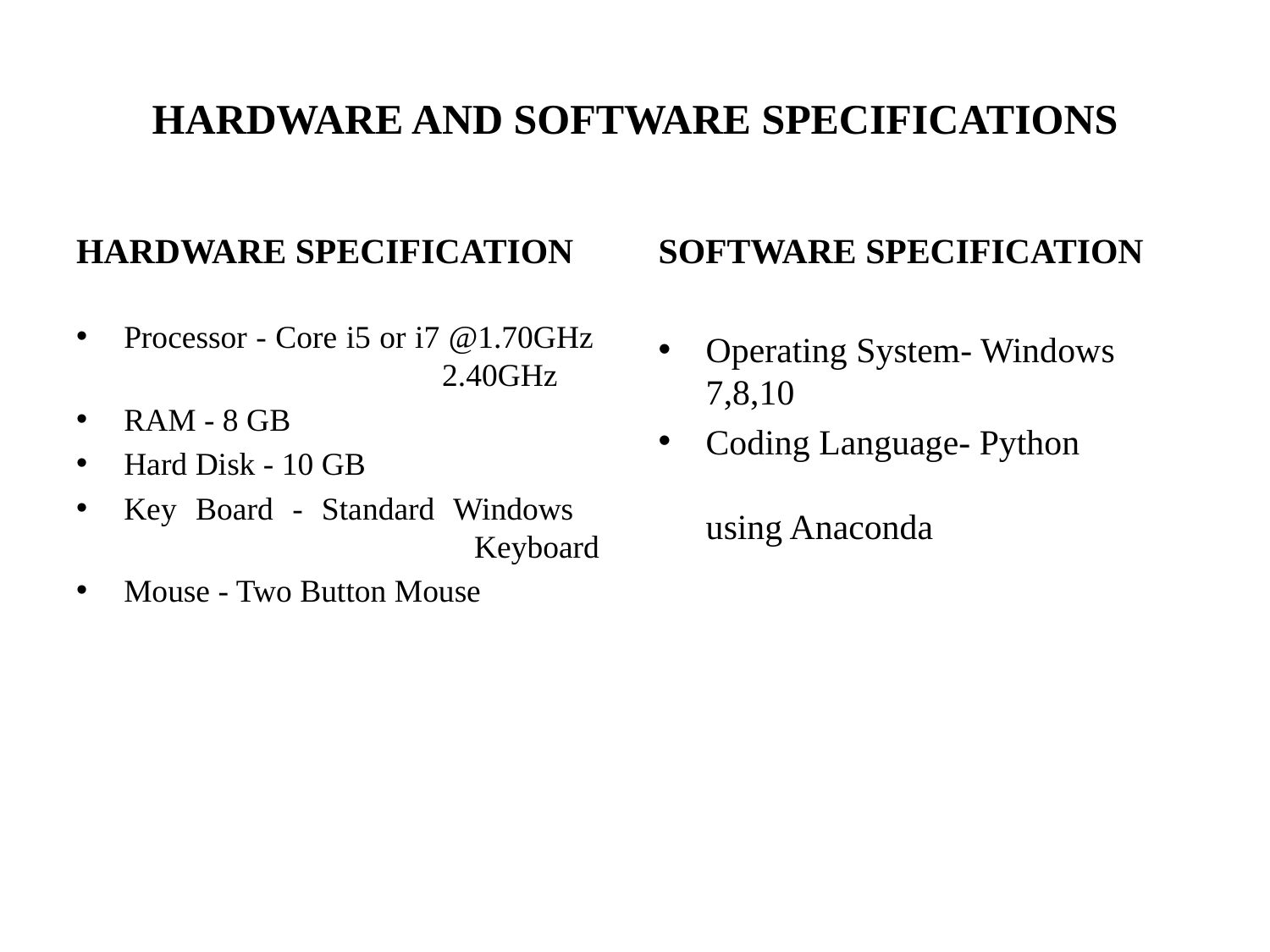

# HARDWARE AND SOFTWARE SPECIFICATIONS
HARDWARE SPECIFICATION

Processor - Core i5 or i7 @1.70GHz   		        2.40GHz
RAM - 8 GB
Hard Disk - 10 GB
Key Board - Standard Windows   		            Keyboard
Mouse - Two Button Mouse

SOFTWARE SPECIFICATION

Operating System- Windows 7,8,10
Coding Language- Python 		                    using Anaconda